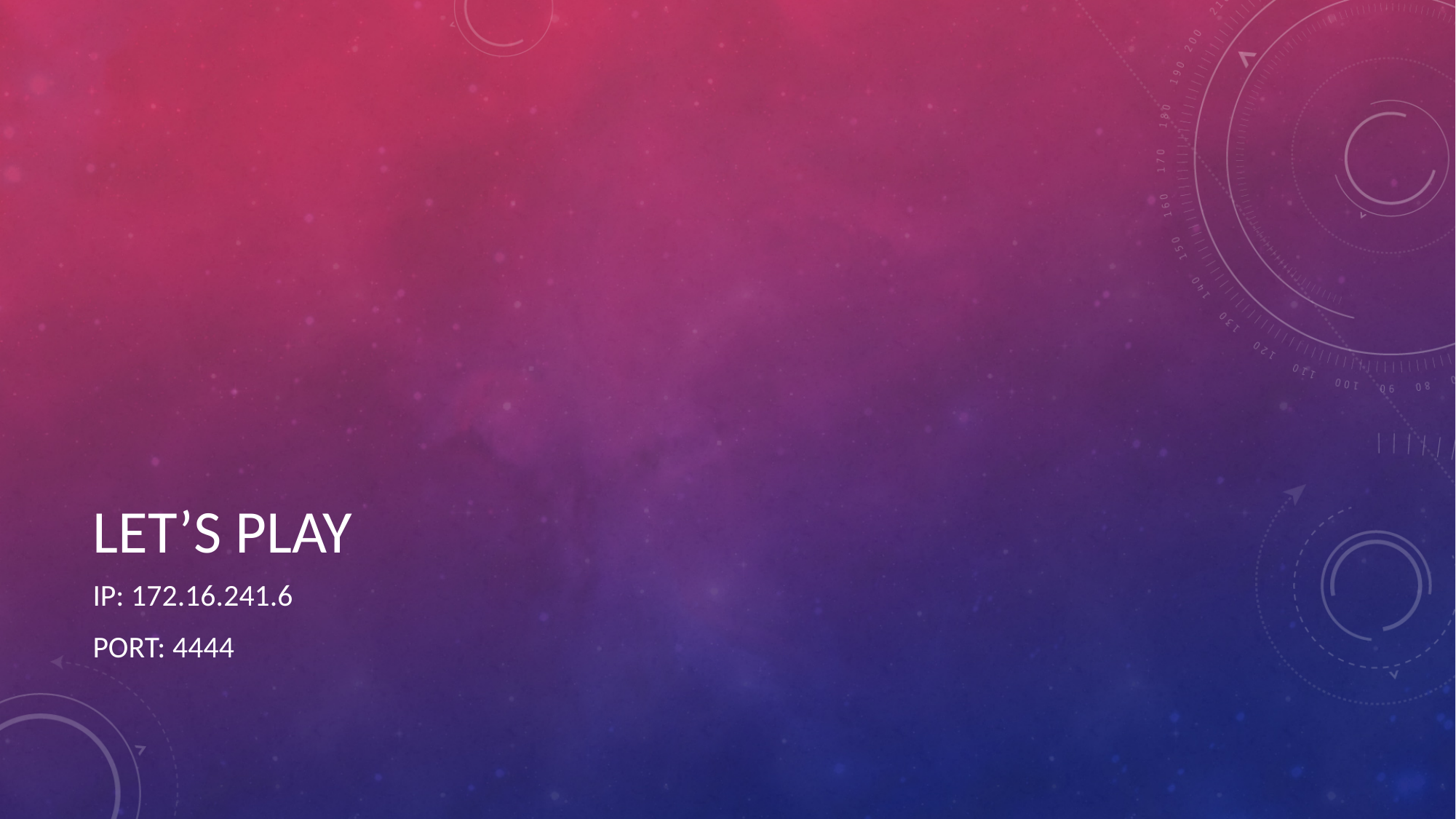

# Let’s Play
IP: 172.16.241.6
Port: 4444